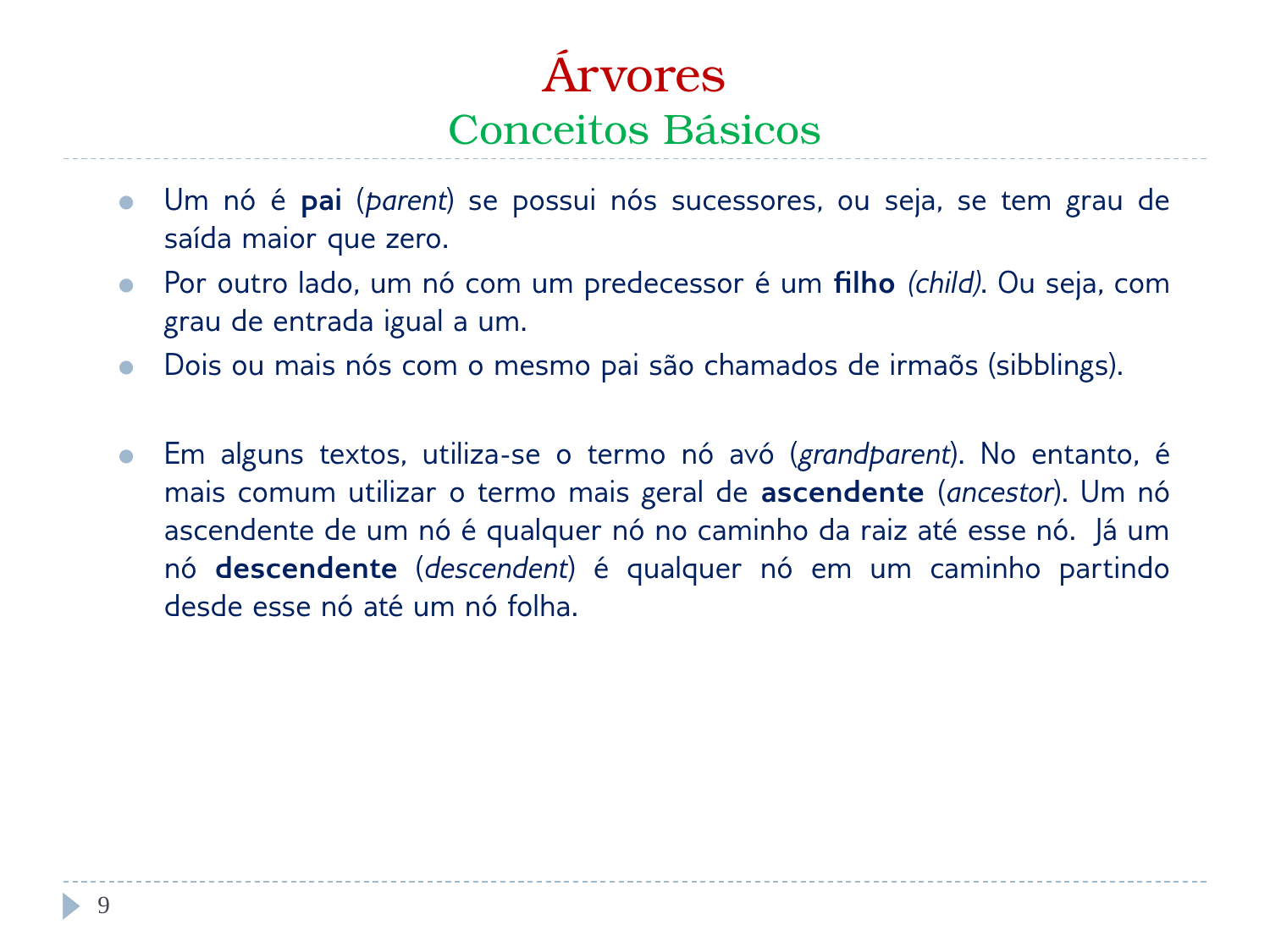

# Árvores Conceitos Básicos

Um nó é pai (parent) se possui nós sucessores, ou seja, se tem grau de saída maior que zero.
Por outro lado, um nó com um predecessor é um filho (child). Ou seja, com grau de entrada igual a um.
Dois ou mais nós com o mesmo pai são chamados de irmaõs (sibblings).

Em alguns textos, utiliza-se o termo nó avó (grandparent). No entanto, é mais comum utilizar o termo mais geral de ascendente (ancestor). Um nó ascendente de um nó é qualquer nó no caminho da raiz até esse nó.  Já um nó descendente (descendent) é qualquer nó em um caminho partindo desde esse nó até um nó folha.
9